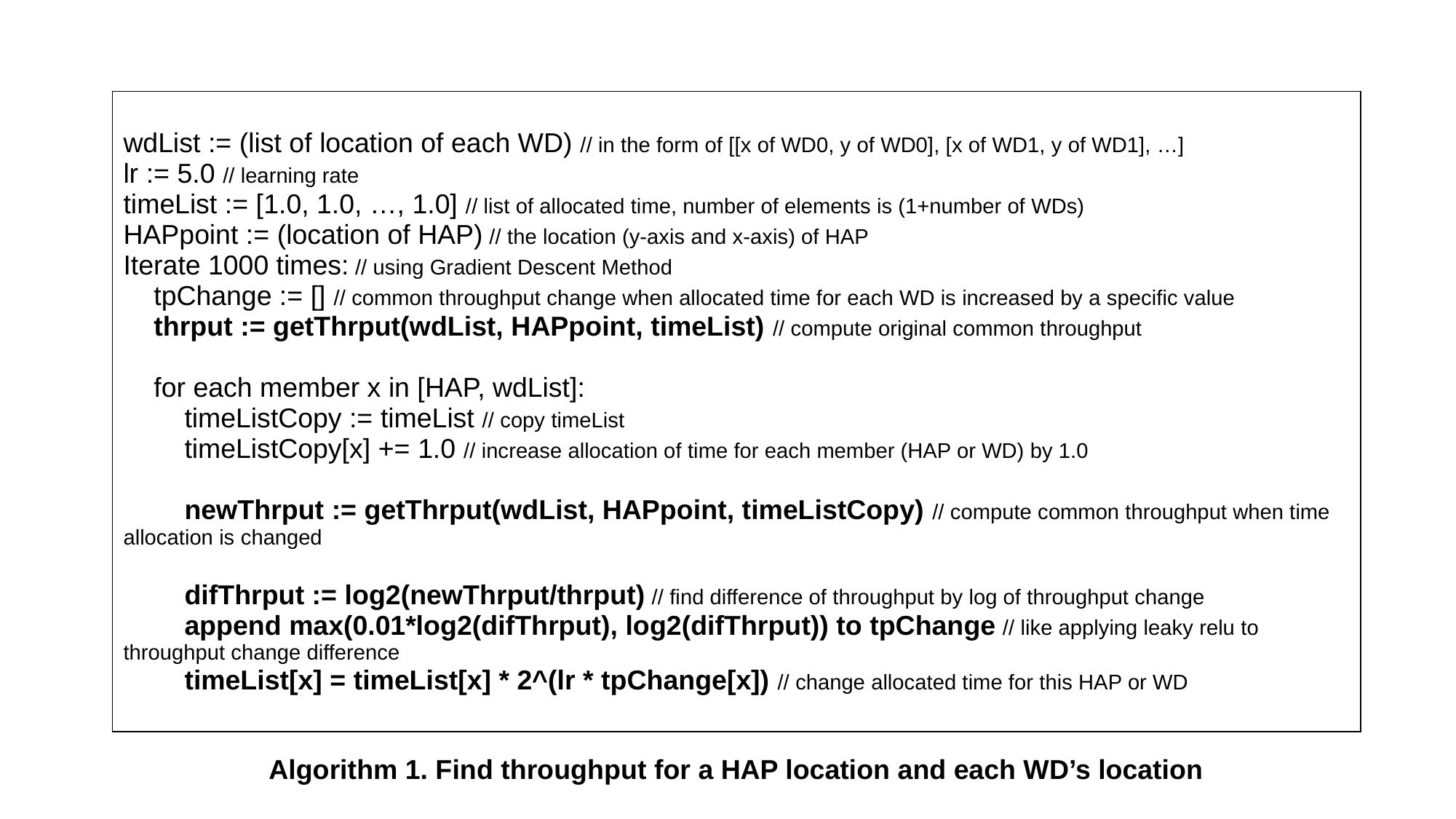

| wdList := (list of location of each WD) // in the form of [[x of WD0, y of WD0], [x of WD1, y of WD1], …] lr := 5.0 // learning rate timeList := [1.0, 1.0, …, 1.0] // list of allocated time, number of elements is (1+number of WDs) HAPpoint := (location of HAP) // the location (y-axis and x-axis) of HAP Iterate 1000 times: // using Gradient Descent Method tpChange := [] // common throughput change when allocated time for each WD is increased by a specific value thrput := getThrput(wdList, HAPpoint, timeList) // compute original common throughput for each member x in [HAP, wdList]: timeListCopy := timeList // copy timeList timeListCopy[x] += 1.0 // increase allocation of time for each member (HAP or WD) by 1.0 newThrput := getThrput(wdList, HAPpoint, timeListCopy) // compute common throughput when time allocation is changed difThrput := log2(newThrput/thrput) // find difference of throughput by log of throughput change append max(0.01\*log2(difThrput), log2(difThrput)) to tpChange // like applying leaky relu to throughput change difference timeList[x] = timeList[x] \* 2^(lr \* tpChange[x]) // change allocated time for this HAP or WD |
| --- |
Algorithm 1. Find throughput for a HAP location and each WD’s location